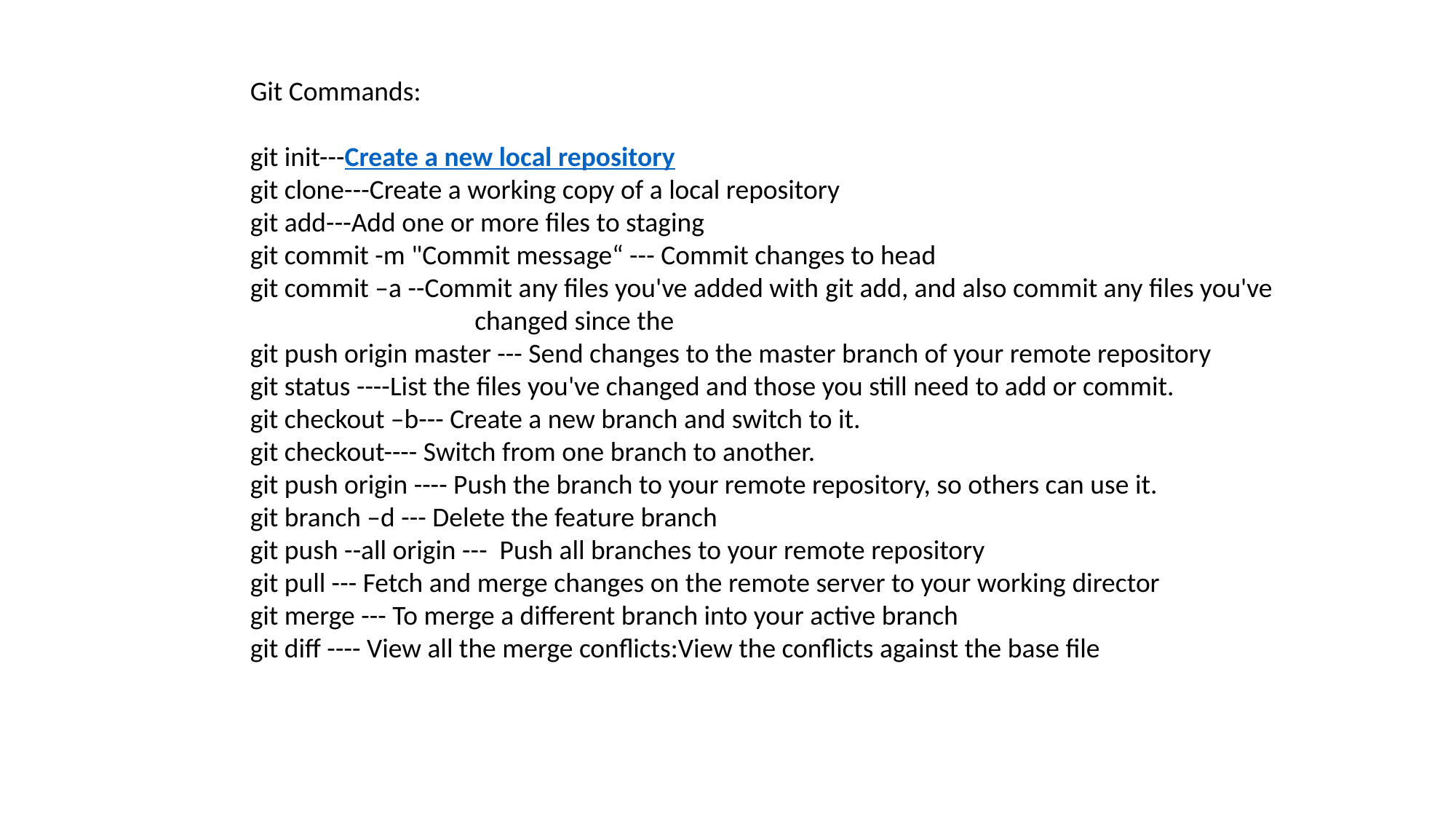

Git Commands:

git init---Create a new local repository
git clone---Create a working copy of a local repository
git add---Add one or more files to staging
git commit -m "Commit message“ --- Commit changes to head
git commit –a --Commit any files you've added with git add, and also commit any files you've
		 changed since the
git push origin master --- Send changes to the master branch of your remote repository
git status ----List the files you've changed and those you still need to add or commit.
git checkout –b--- Create a new branch and switch to it.
git checkout---- Switch from one branch to another.
git push origin ---- Push the branch to your remote repository, so others can use it.
git branch –d --- Delete the feature branch
git push --all origin ---  Push all branches to your remote repository
git pull --- Fetch and merge changes on the remote server to your working director
git merge --- To merge a different branch into your active branch
git diff ---- View all the merge conflicts:View the conflicts against the base file